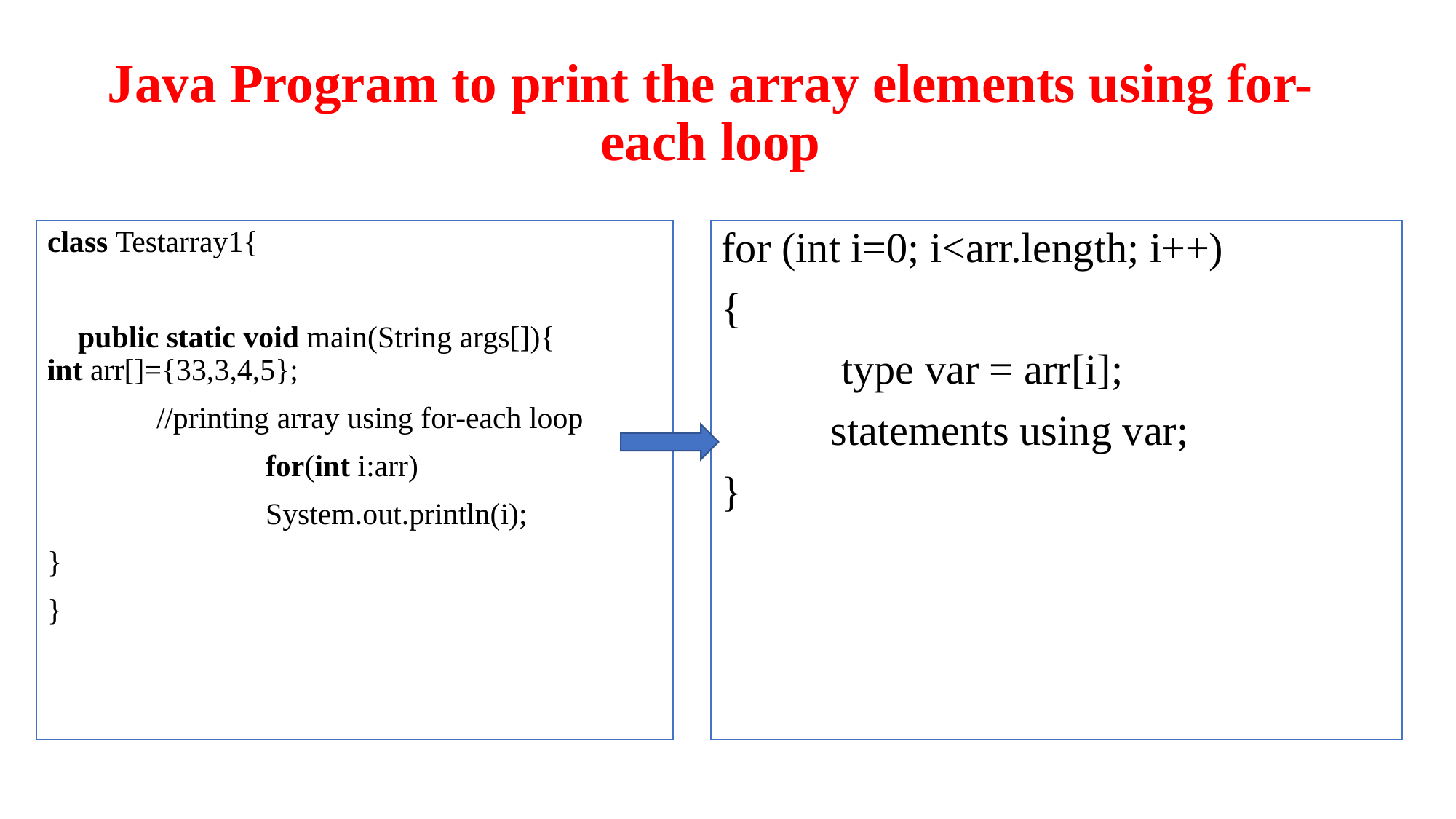

# Java Program to print the array elements using for-each loop
class Testarray1{

    public static void main(String args[]){  	int arr[]={33,3,4,5};
	//printing array using for-each loop
		for(int i:arr)
		System.out.println(i);
}
}

for (int i=0; i<arr.length; i++)
{
   	 type var = arr[i];
    	statements using var;
}